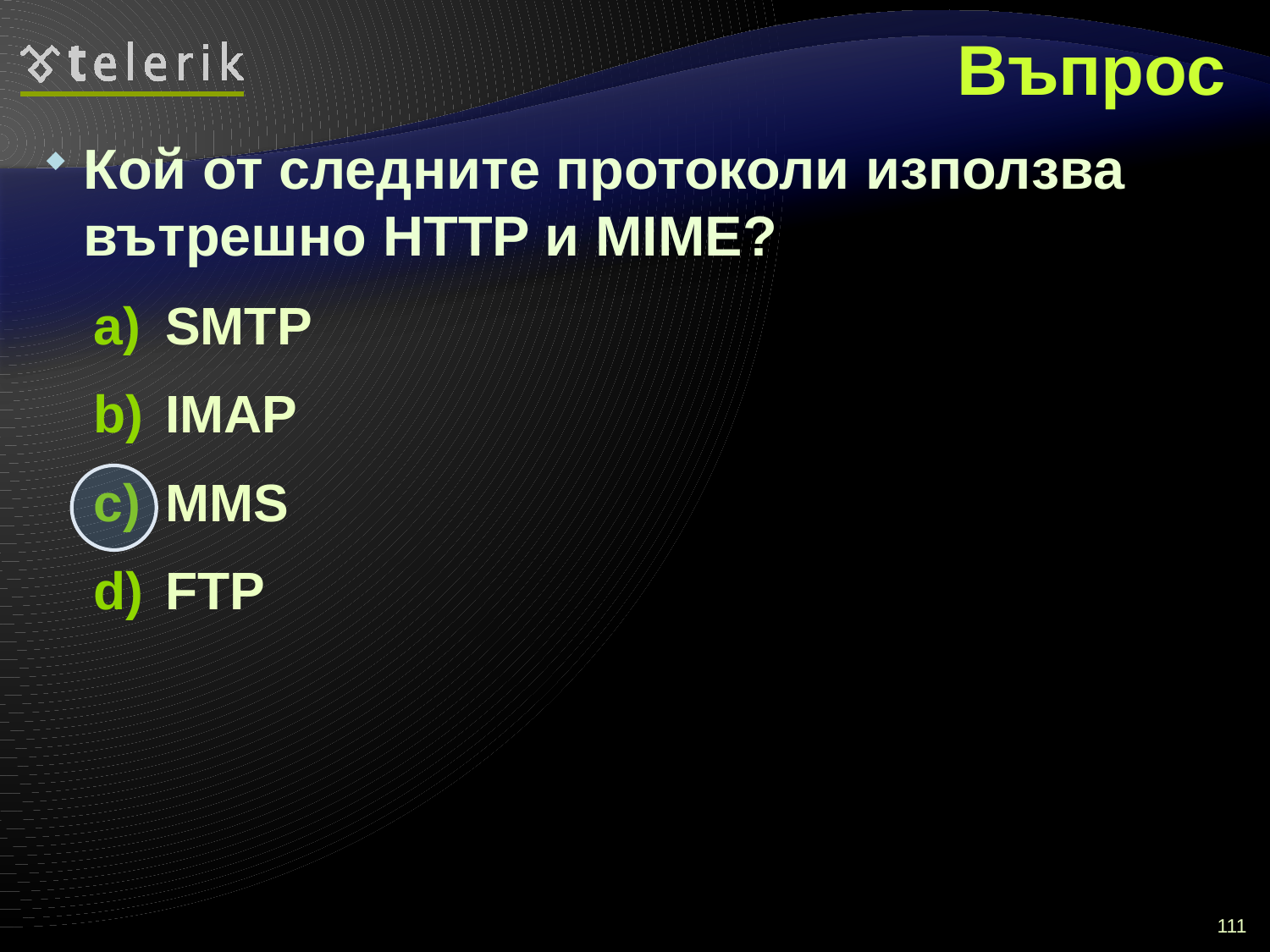

# Въпрос
Кой от следните протоколи използва вътрешно HTTP и MIME?
SMTP
IMAP
MMS
FTP

111